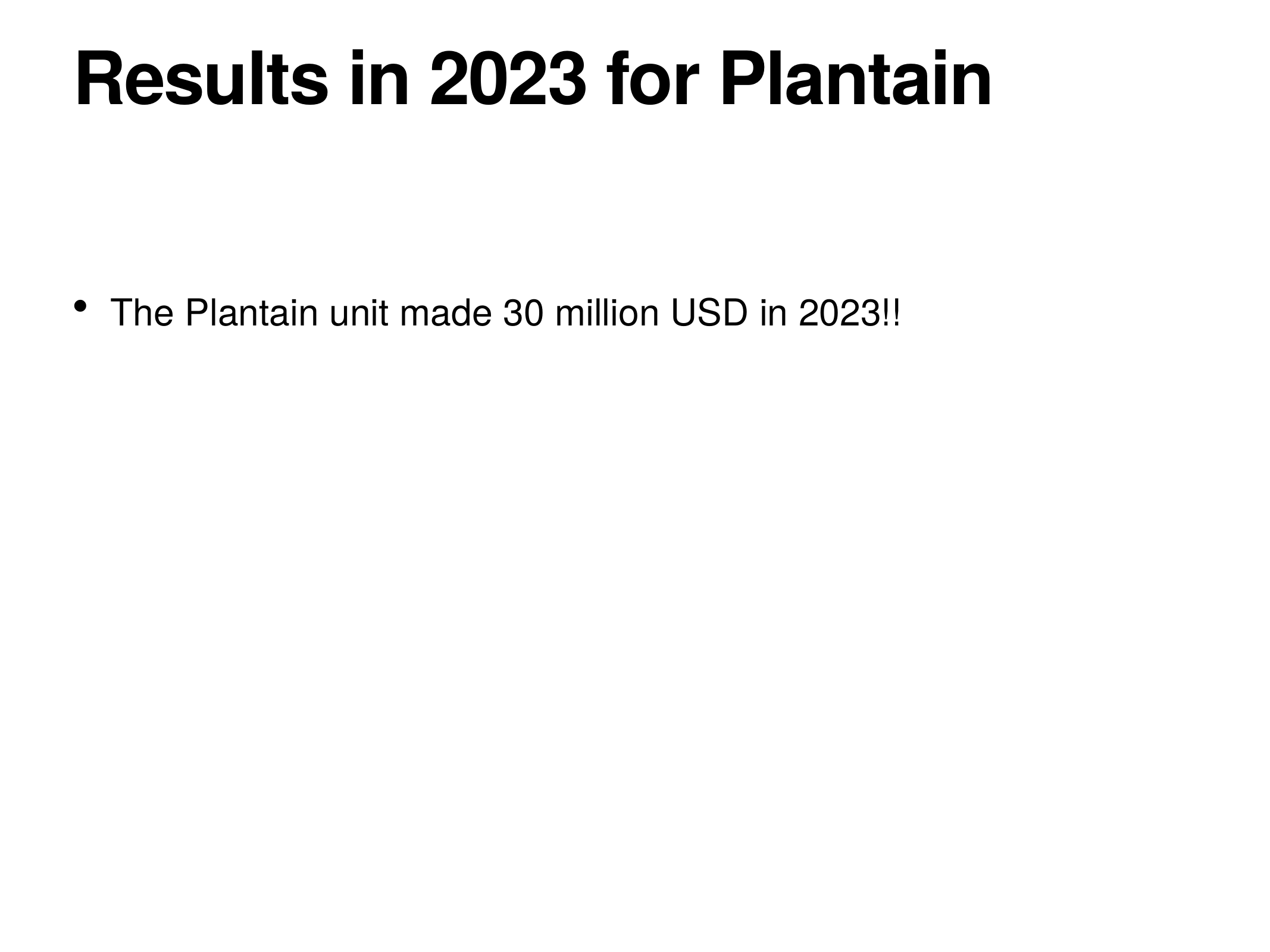

# Results in 2023 for Plantain

The Plantain unit made 30 million USD in 2023!!